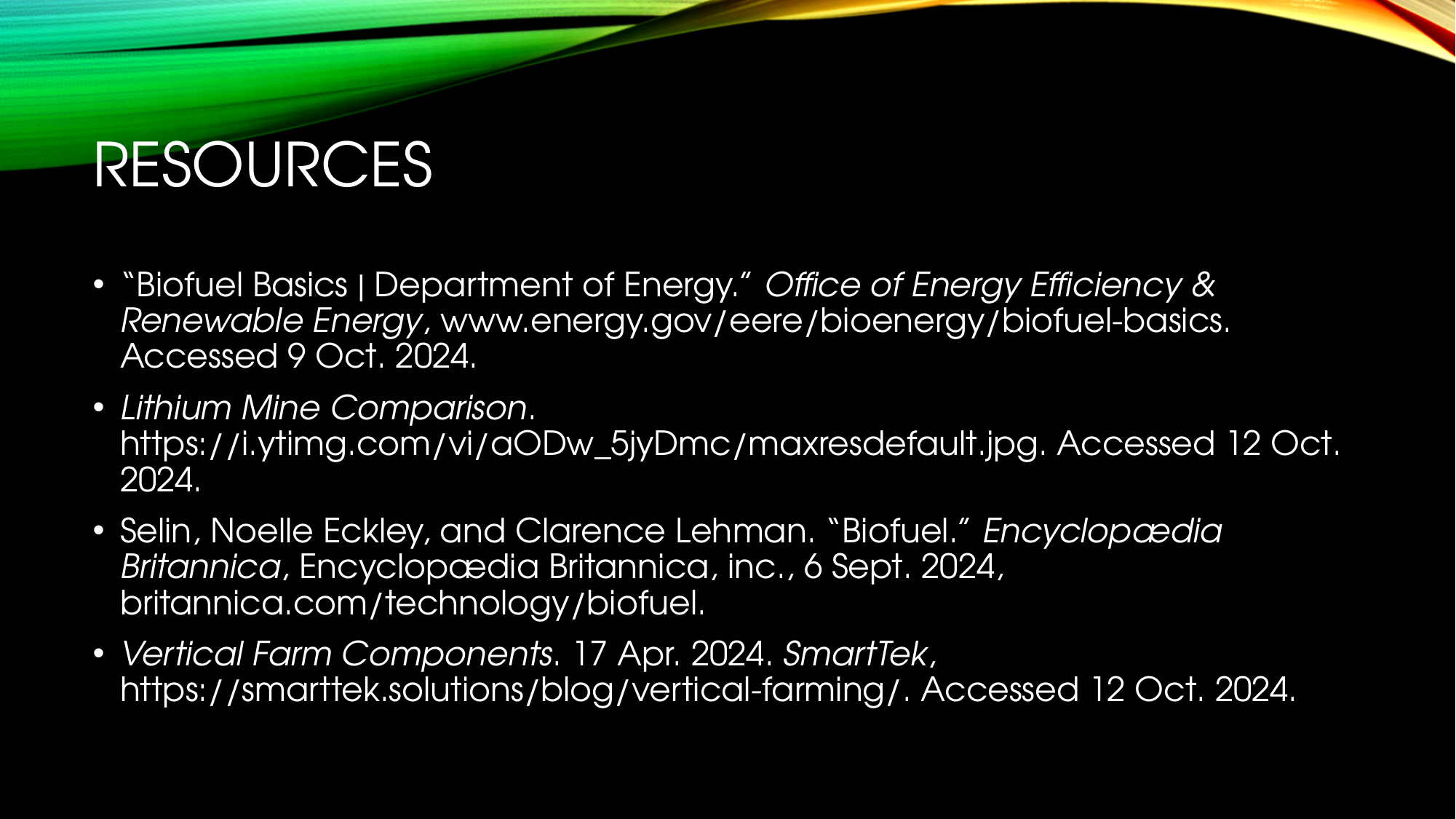

# Resources
“Biofuel Basics | Department of Energy.” Office of Energy Efficiency & Renewable Energy, www.energy.gov/eere/bioenergy/biofuel-basics. Accessed 9 Oct. 2024.
Lithium Mine Comparison. https://i.ytimg.com/vi/aODw_5jyDmc/maxresdefault.jpg. Accessed 12 Oct. 2024.
Selin, Noelle Eckley, and Clarence Lehman. “Biofuel.” Encyclopædia Britannica, Encyclopædia Britannica, inc., 6 Sept. 2024, britannica.com/technology/biofuel.
Vertical Farm Components. 17 Apr. 2024. SmartTek, https://smarttek.solutions/blog/vertical-farming/. Accessed 12 Oct. 2024.